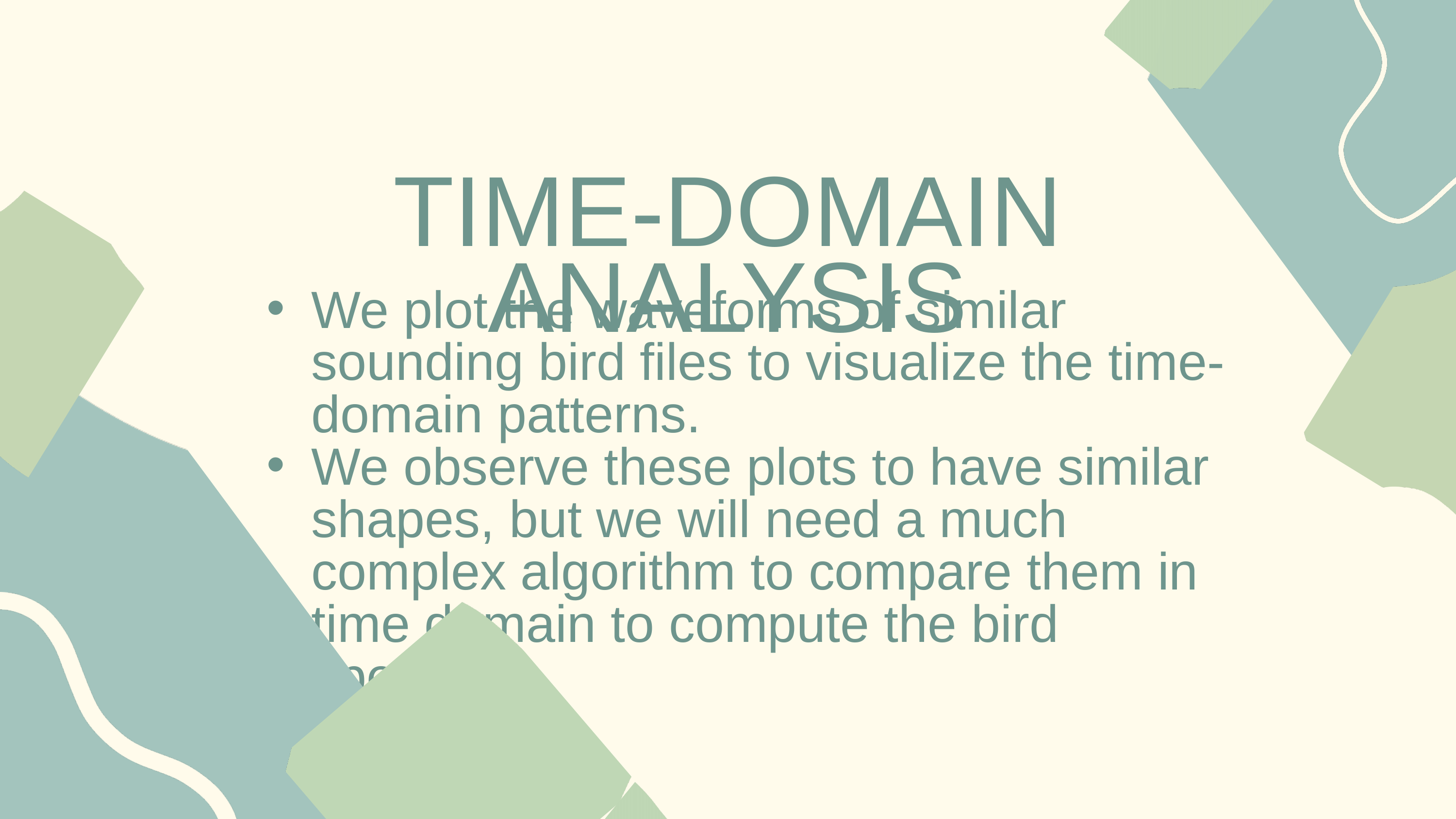

TIME-DOMAIN ANALYSIS

We plot the waveforms of similar sounding bird files to visualize the time-domain patterns.
We observe these plots to have similar shapes, but we will need a much complex algorithm to compare them in time domain to compute the bird species.